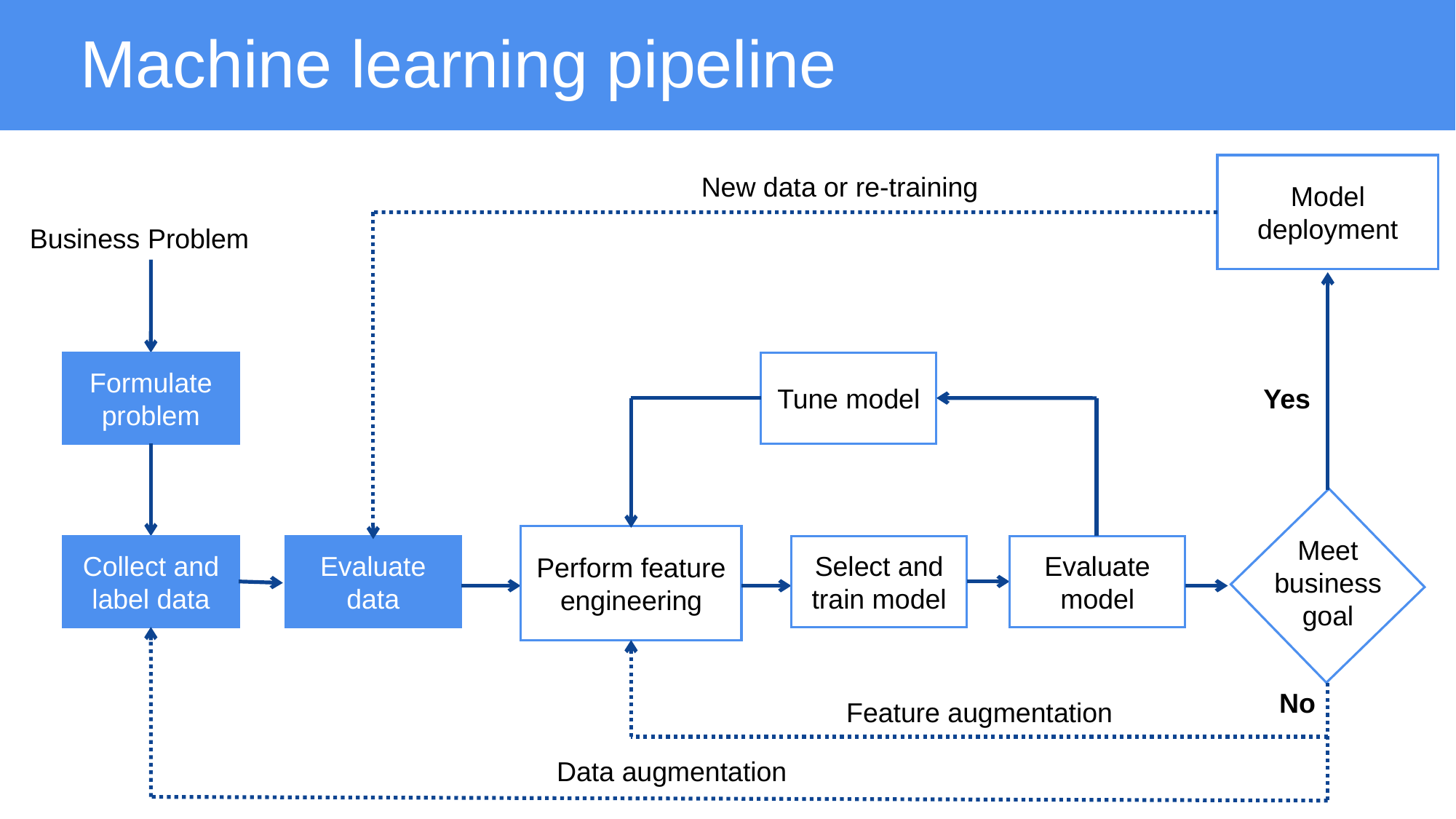

Machine learning pipeline
Model deployment
New data or re-training

Business Problem
Formulate problem
Tune model
Yes

Perform feature engineering
Meet business goal
Collect and label data
Evaluate data
Select and train model
Evaluate model
No
Feature augmentation
Data augmentation